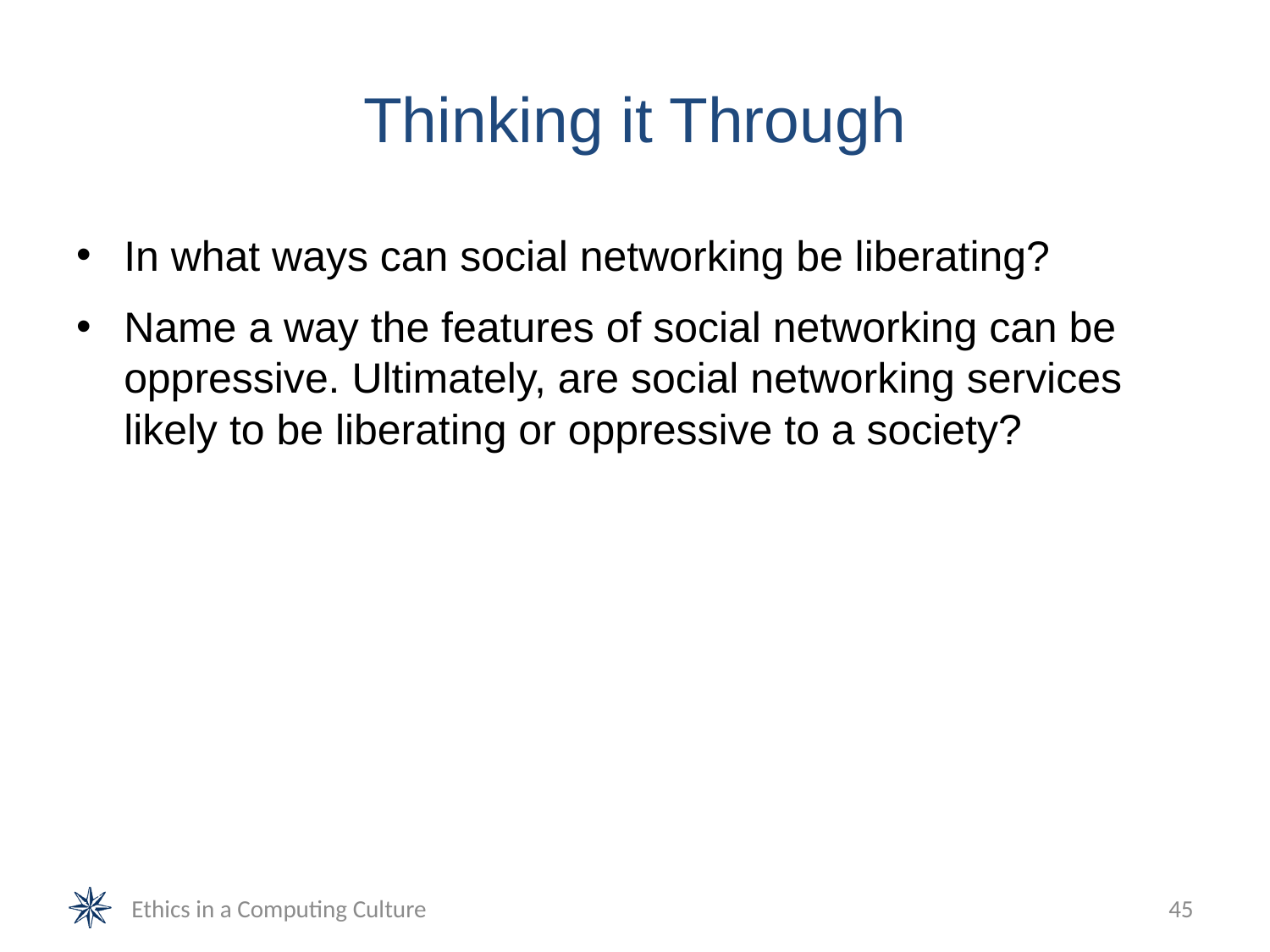

Thinking it Through
In what ways can social networking be liberating?
Name a way the features of social networking can be oppressive. Ultimately, are social networking services likely to be liberating or oppressive to a society?
Ethics in a Computing Culture
45